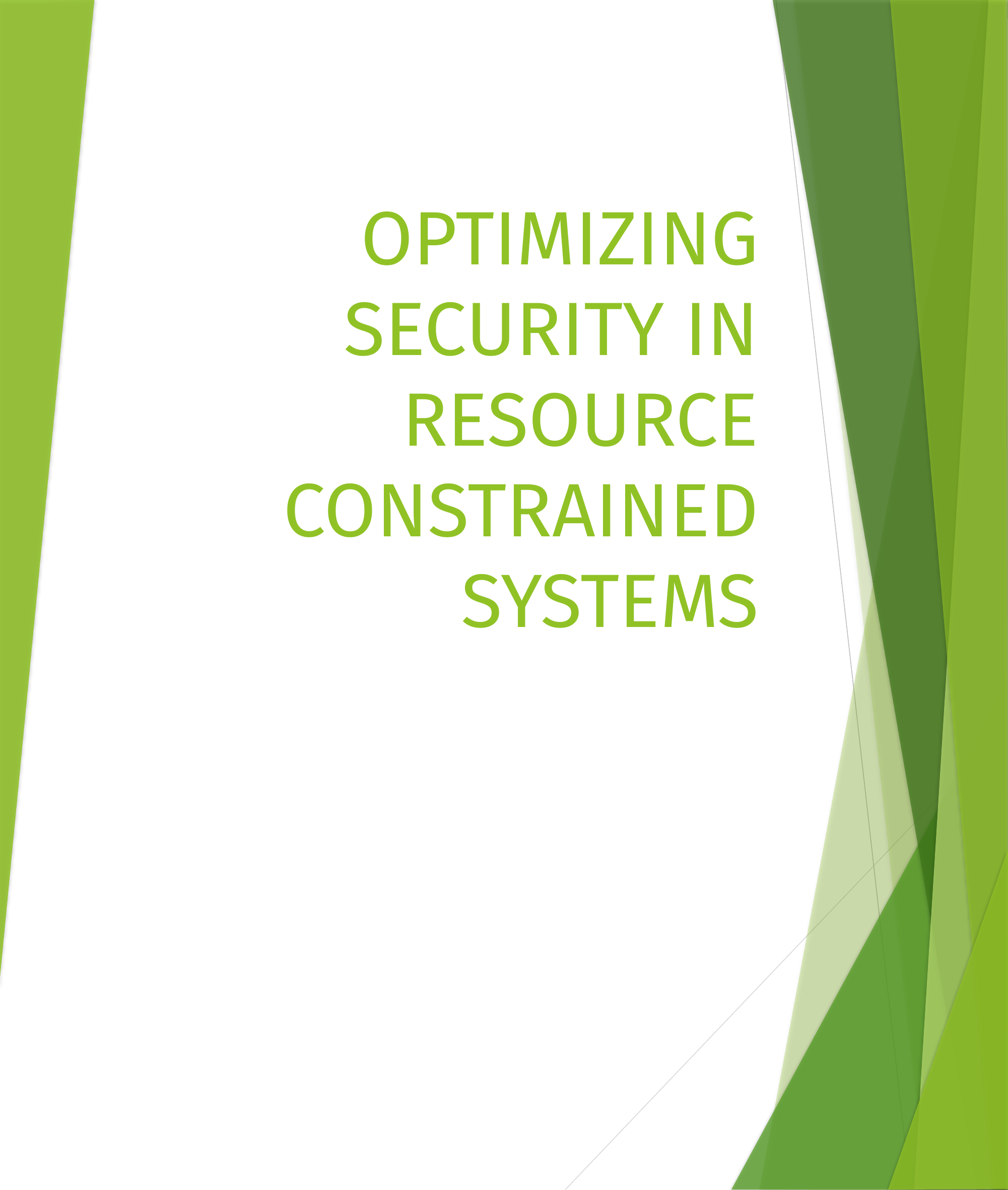

# OPTIMIZING SECURITY IN RESOURCE CONSTRAINED SYSTEMS